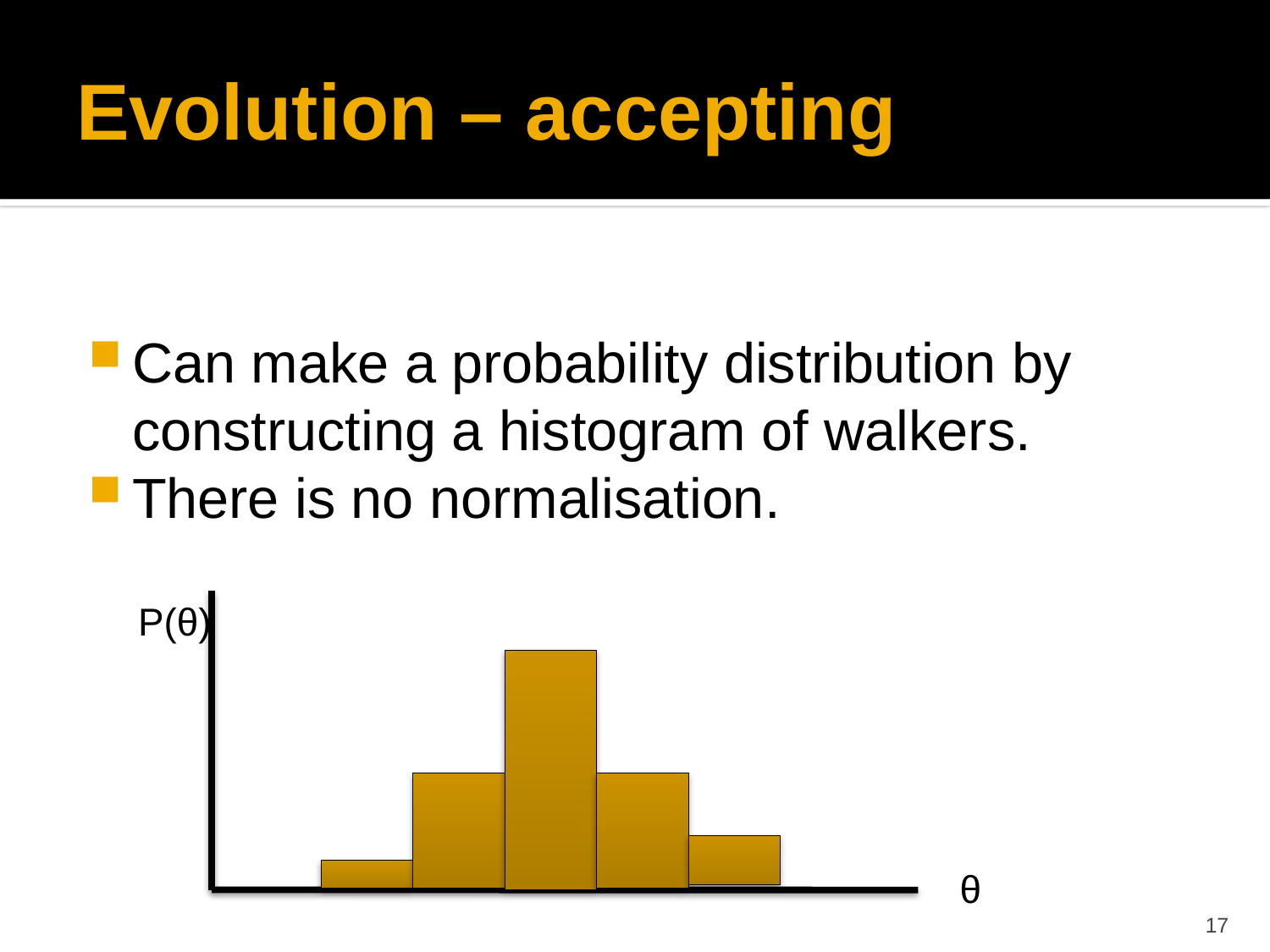

# Evolution – accepting

Can make a probability distribution by constructing a histogram of walkers.
There is no normalisation.
P(θ)

θ

17